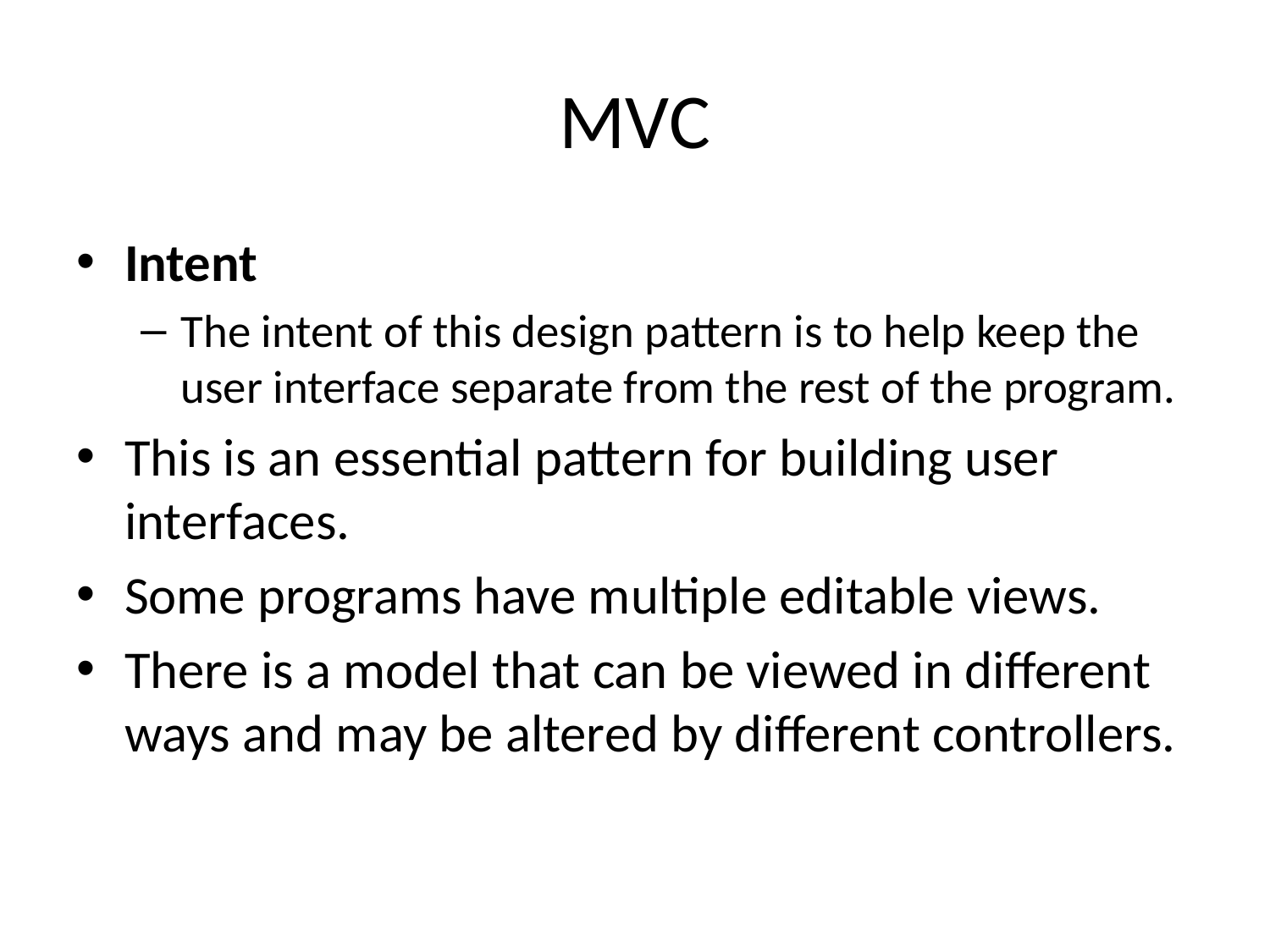

# MVC
Intent
The intent of this design pattern is to help keep the user interface separate from the rest of the program.
This is an essential pattern for building user interfaces.
Some programs have multiple editable views.
There is a model that can be viewed in different ways and may be altered by different controllers.